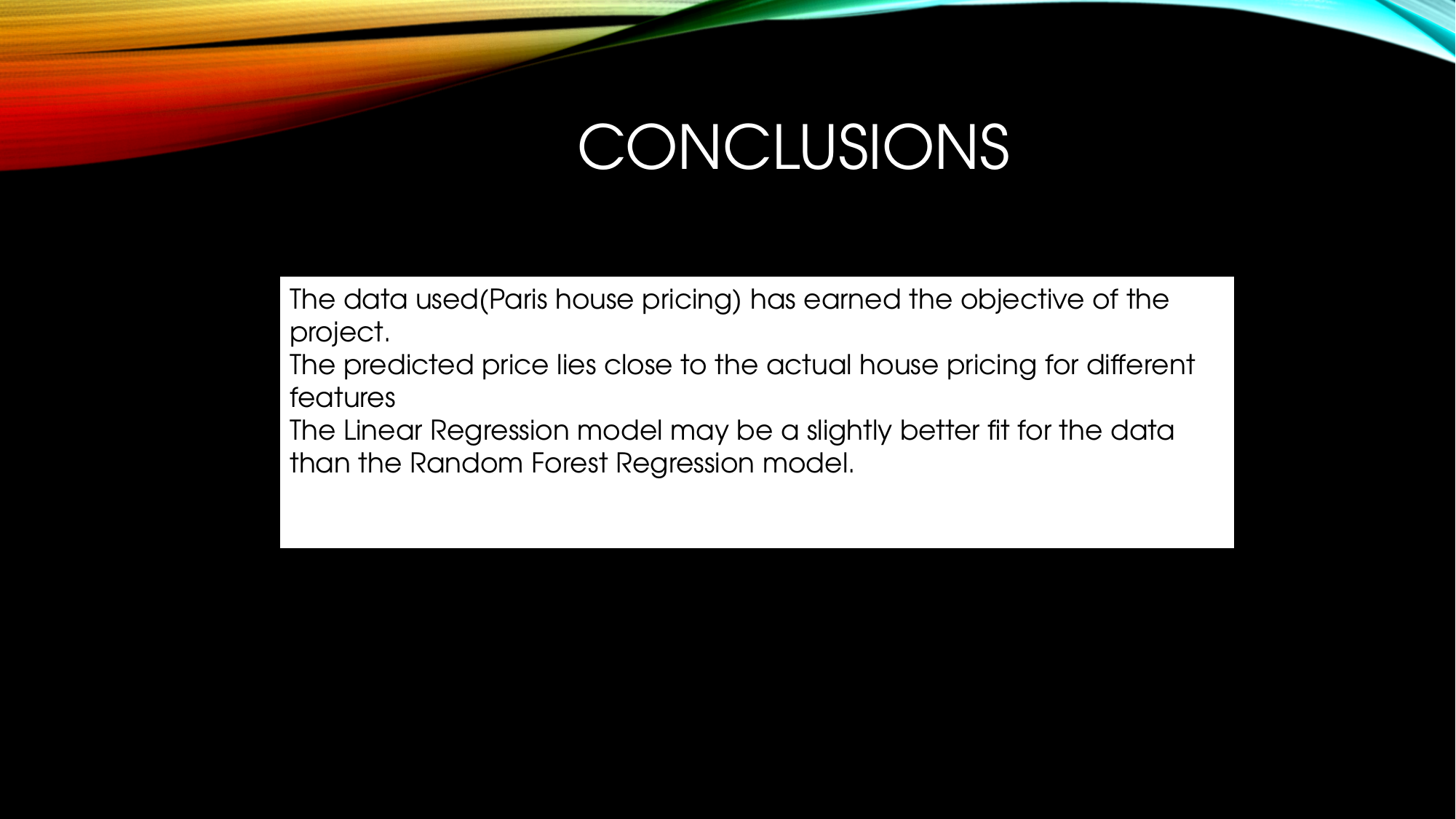

# conclusions
The data used(Paris house pricing) has earned the objective of the project.
The predicted price lies close to the actual house pricing for different features
The Linear Regression model may be a slightly better fit for the data than the Random Forest Regression model.